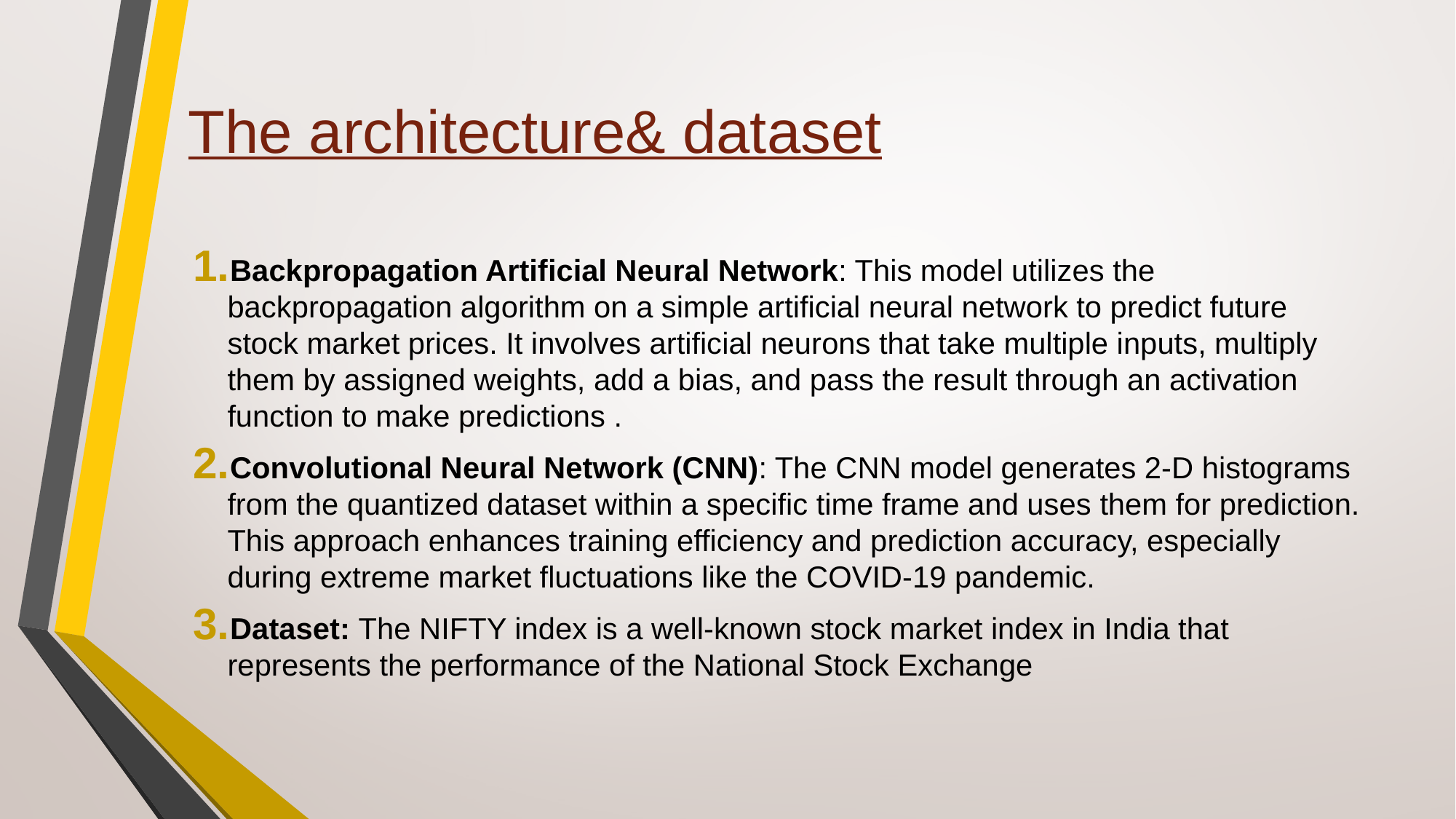

# The architecture& dataset

Backpropagation Artificial Neural Network: This model utilizes the backpropagation algorithm on a simple artificial neural network to predict future stock market prices. It involves artificial neurons that take multiple inputs, multiply them by assigned weights, add a bias, and pass the result through an activation function to make predictions .
Convolutional Neural Network (CNN): The CNN model generates 2-D histograms from the quantized dataset within a specific time frame and uses them for prediction. This approach enhances training efficiency and prediction accuracy, especially during extreme market fluctuations like the COVID-19 pandemic.
Dataset: The NIFTY index is a well-known stock market index in India that represents the performance of the National Stock Exchange